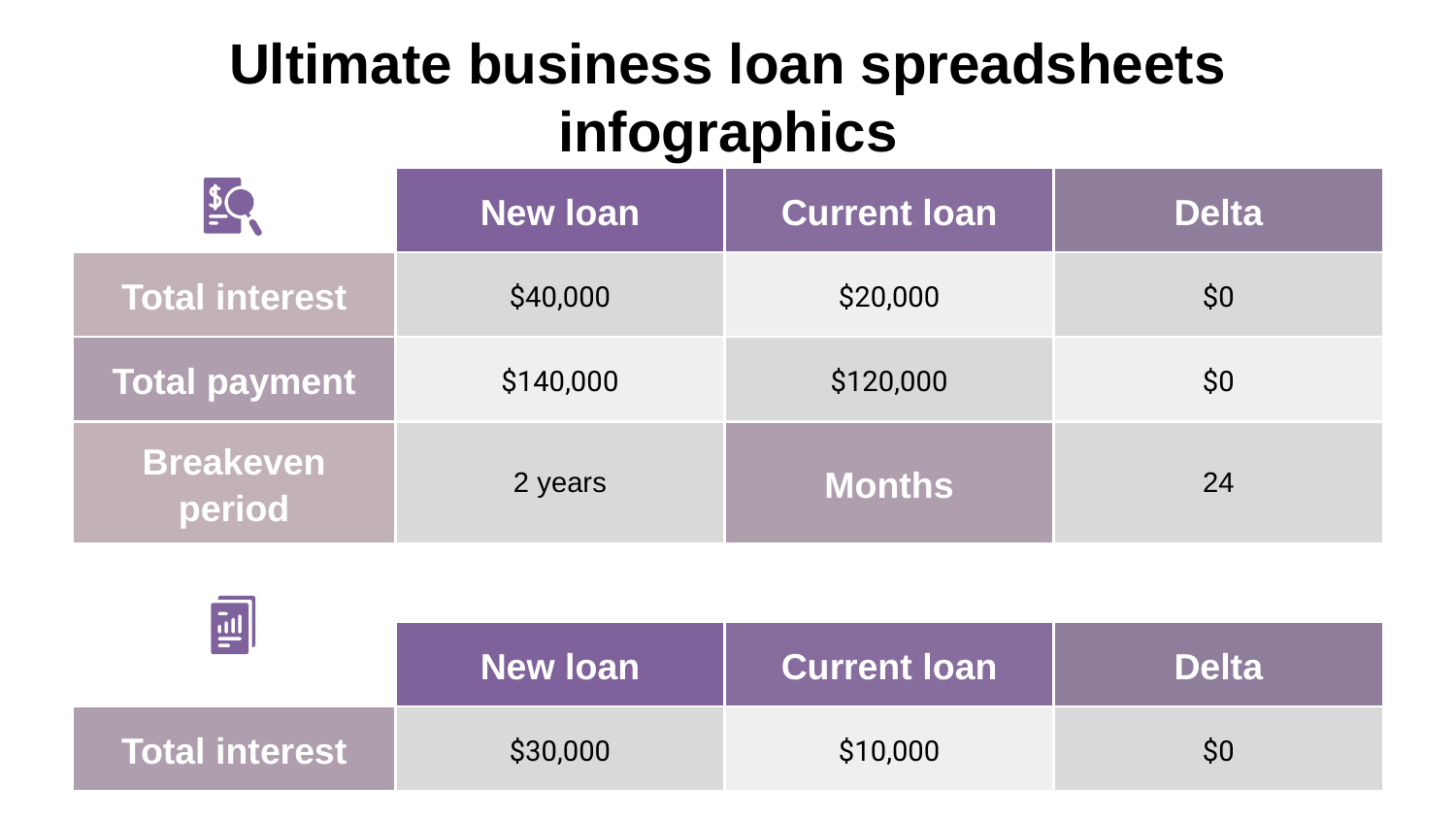

# Ultimate business loan spreadsheets infographics
|  | New loan | Current loan | Delta |
| --- | --- | --- | --- |
| Total interest | $40,000 | $20,000 | $0 |
| Total payment | $140,000 | $120,000 | $0 |
| Breakeven period | 2 years | Months | 24 |
|  |  |  |  |
|  | New loan | Current loan | Delta |
| Total interest | $30,000 | $10,000 | $0 |